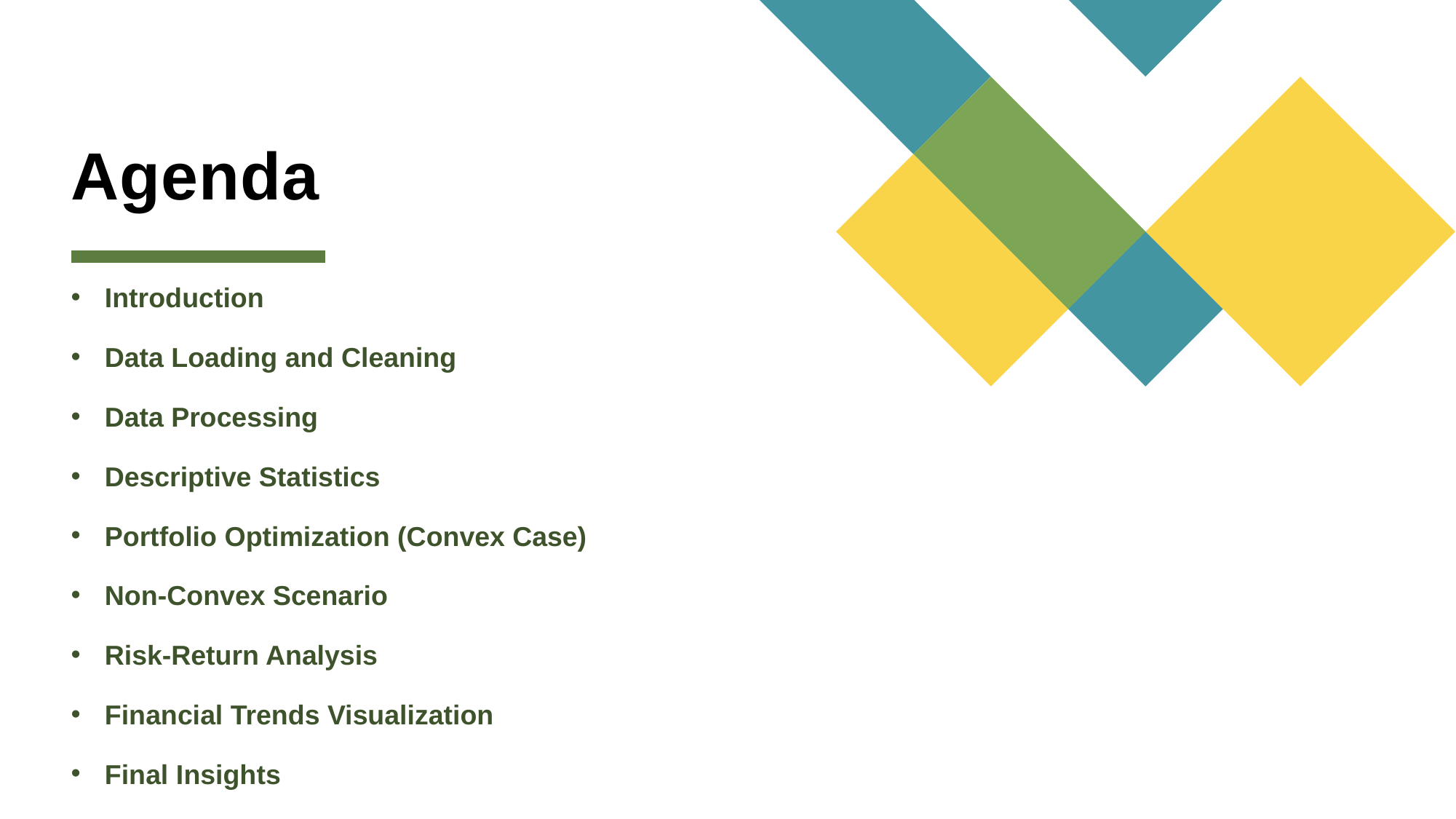

# Agenda
Introduction
Data Loading and Cleaning
Data Processing
Descriptive Statistics
Portfolio Optimization (Convex Case)
Non-Convex Scenario
Risk-Return Analysis
Financial Trends Visualization
Final Insights